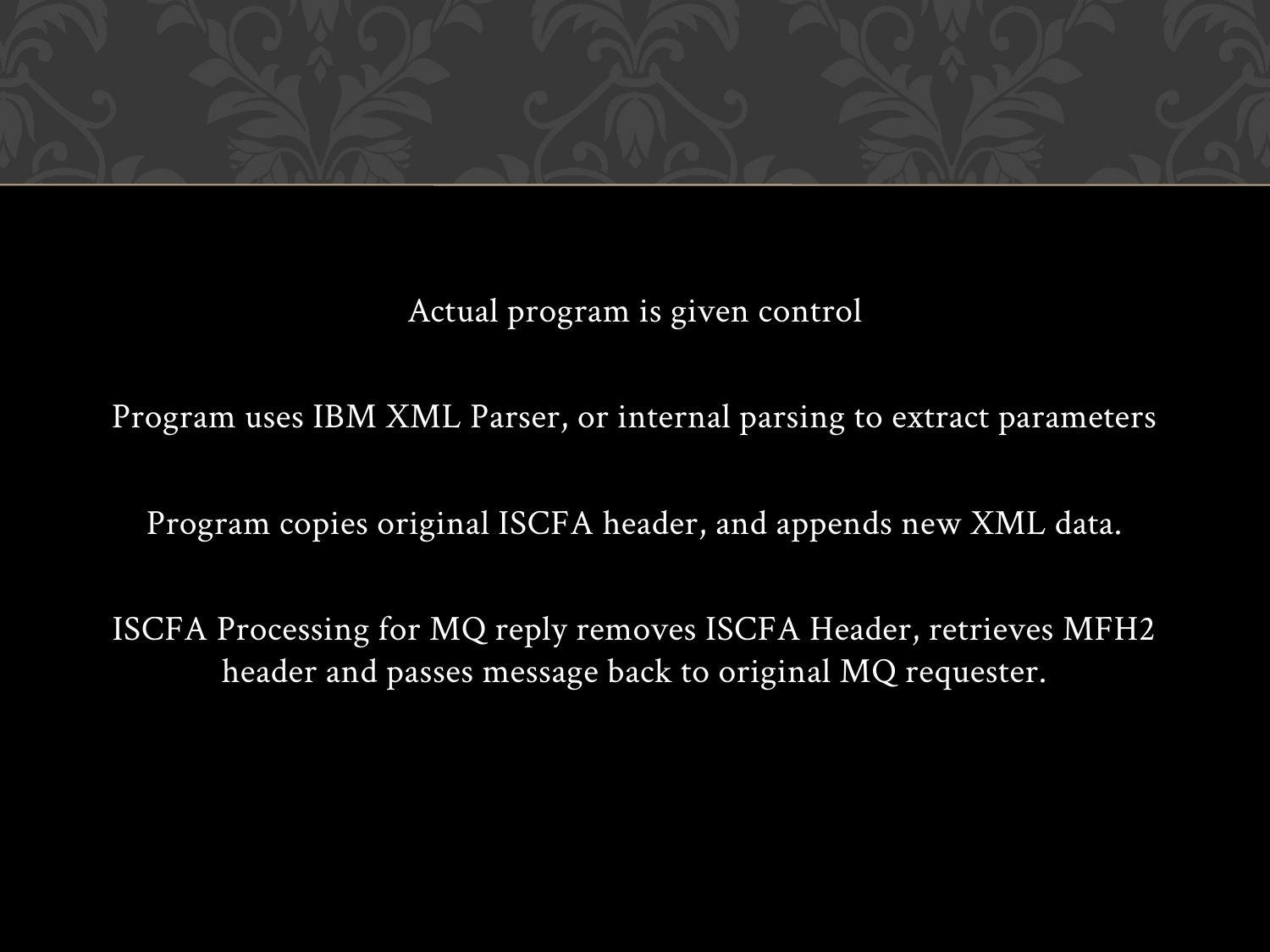

#
Actual program is given control

Program uses IBM XML Parser, or internal parsing to extract parameters

Program copies original ISCFA header, and appends new XML data.

ISCFA Processing for MQ reply removes ISCFA Header, retrieves MFH2 header and passes message back to original MQ requester.